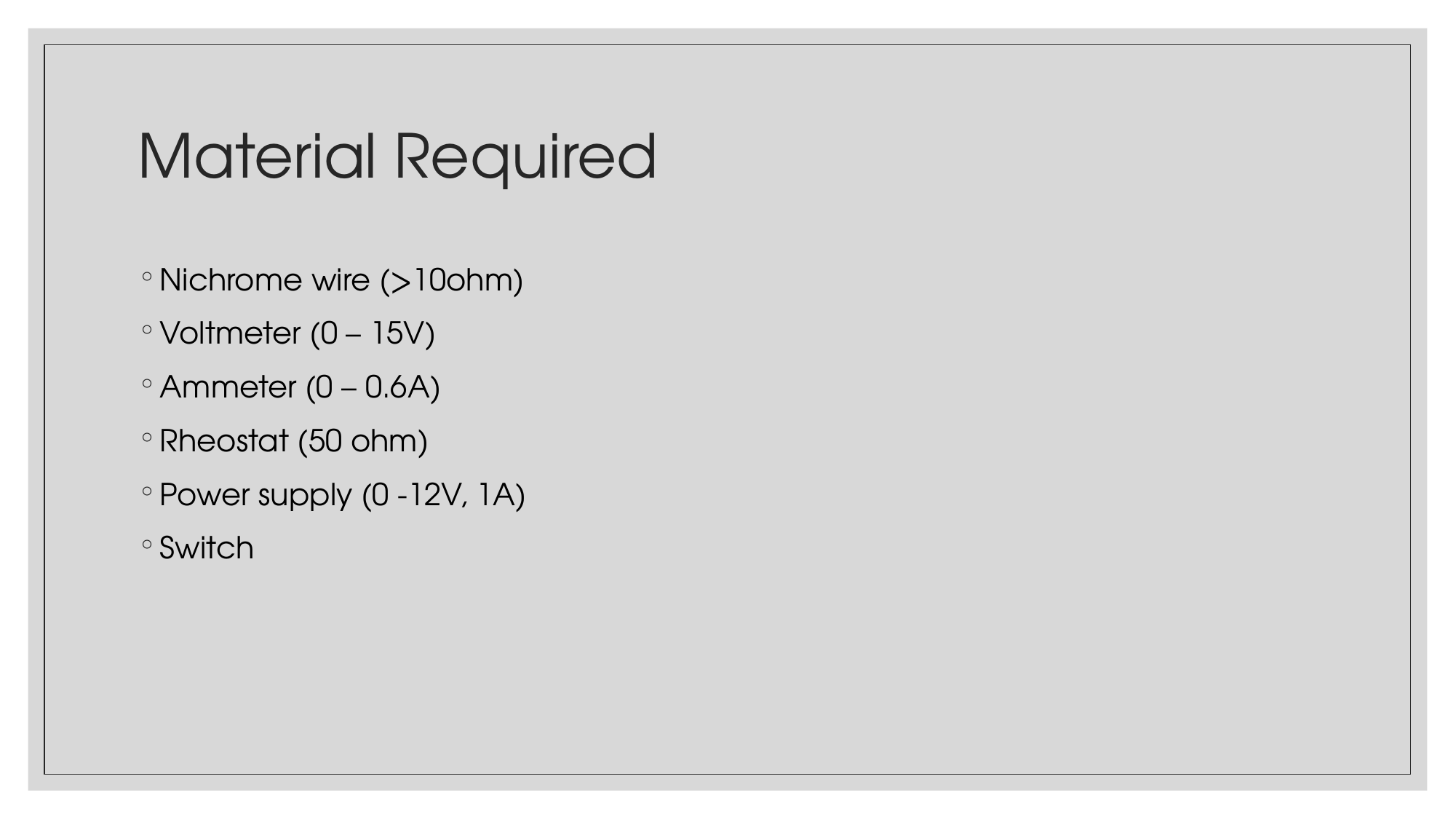

# Material Required
Nichrome wire (>10ohm)
Voltmeter (0 – 15V)
Ammeter (0 – 0.6A)
Rheostat (50 ohm)
Power supply (0 -12V, 1A)
Switch